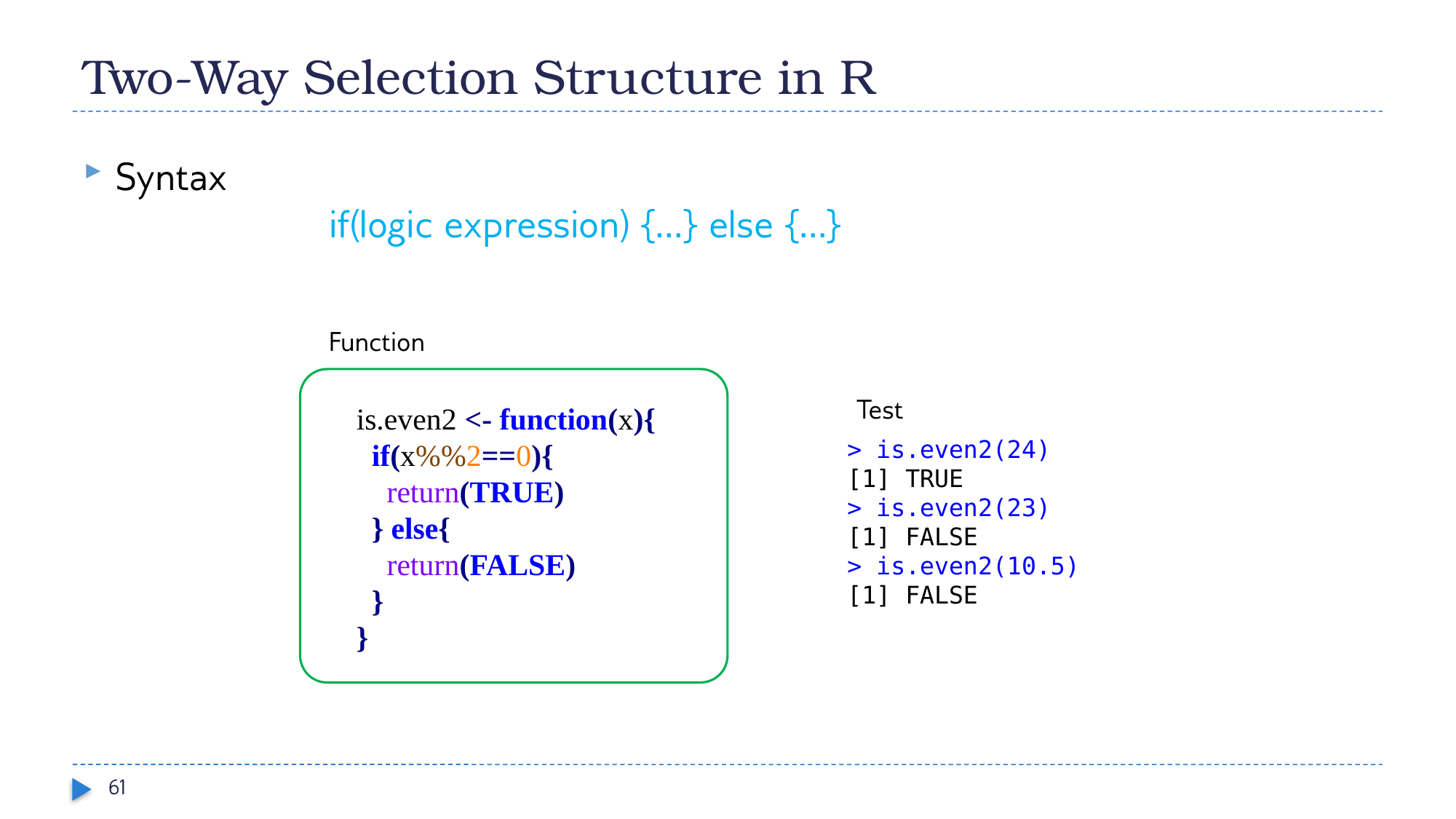

# Two-Way Selection Structure in R
Syntax
                  if(logic expression) {...} else {...}
Function

Test
is.even2 <- function(x){
  if(x%%2==0){
    return(TRUE)
  } else{
    return(FALSE)
  }
}
> is.even2(24)
[1] TRUE
> is.even2(23)
[1] FALSE
> is.even2(10.5)
[1] FALSE
61